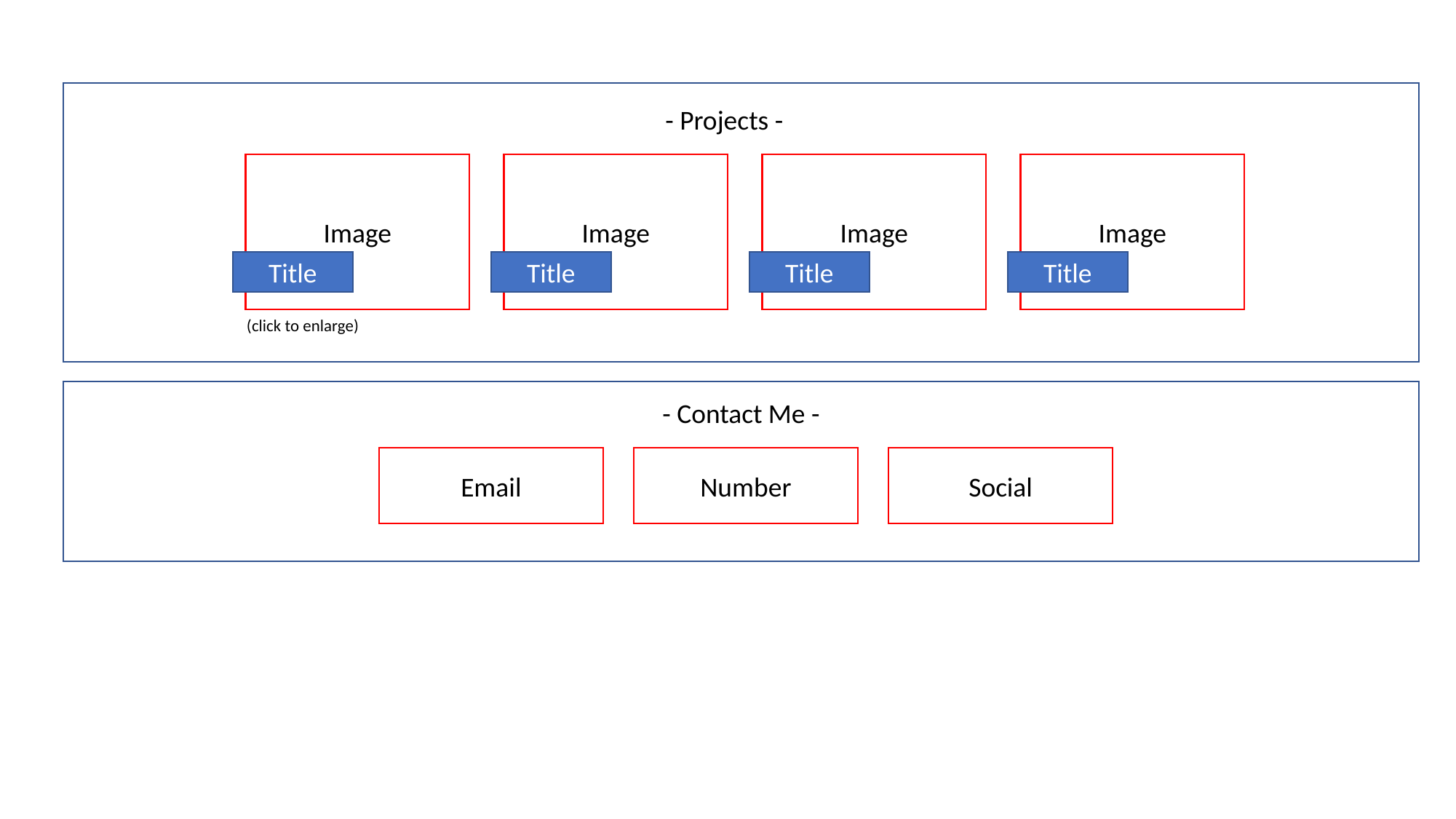

- Projects -
Image
Image
Image
Image
Title
Title
Title
Title
(click to enlarge)

- Contact Me -
Email
Number
Social